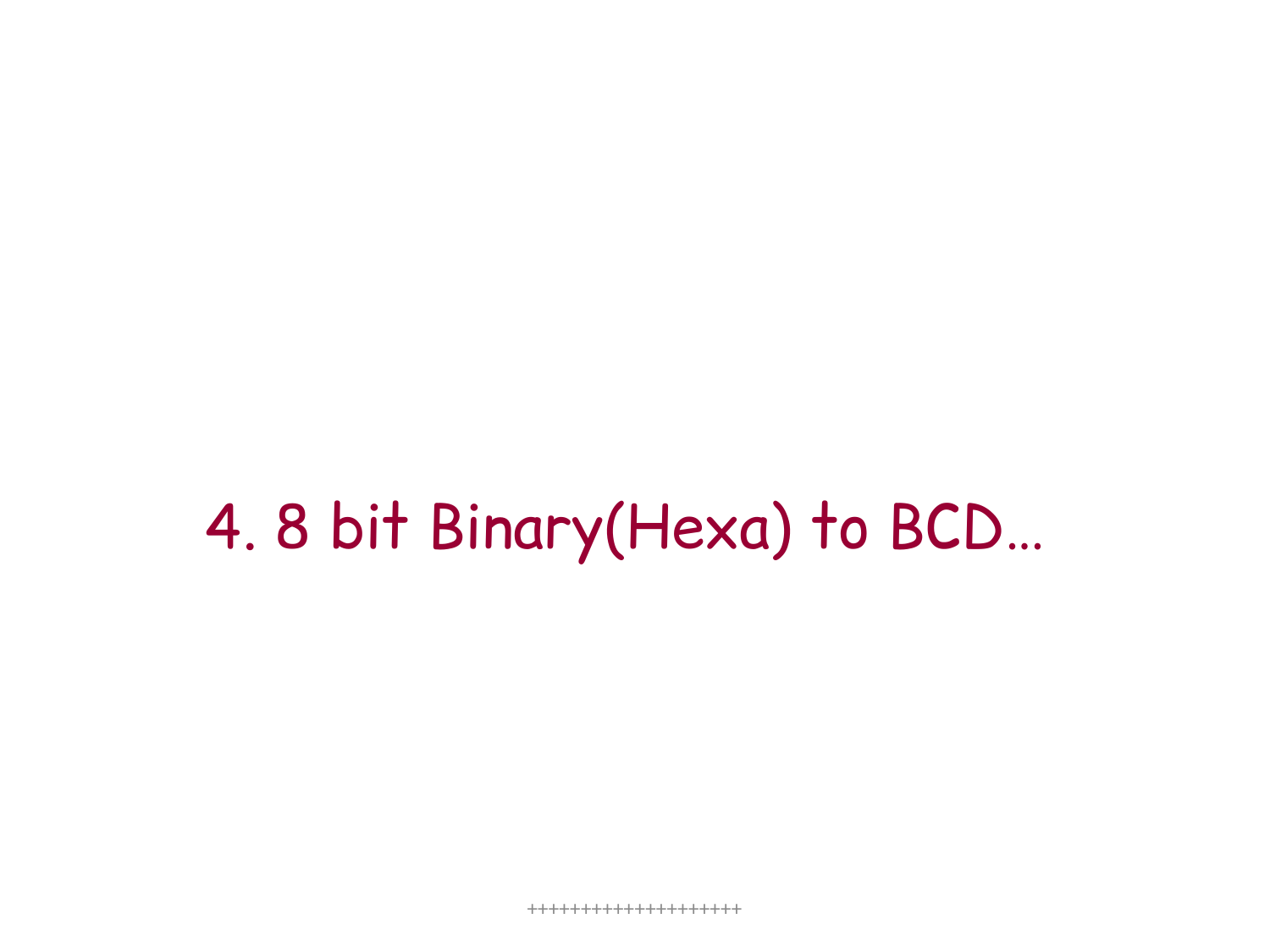

# 4. 8 bit Binary(Hexa) to BCD…
++++++++++++++++++++